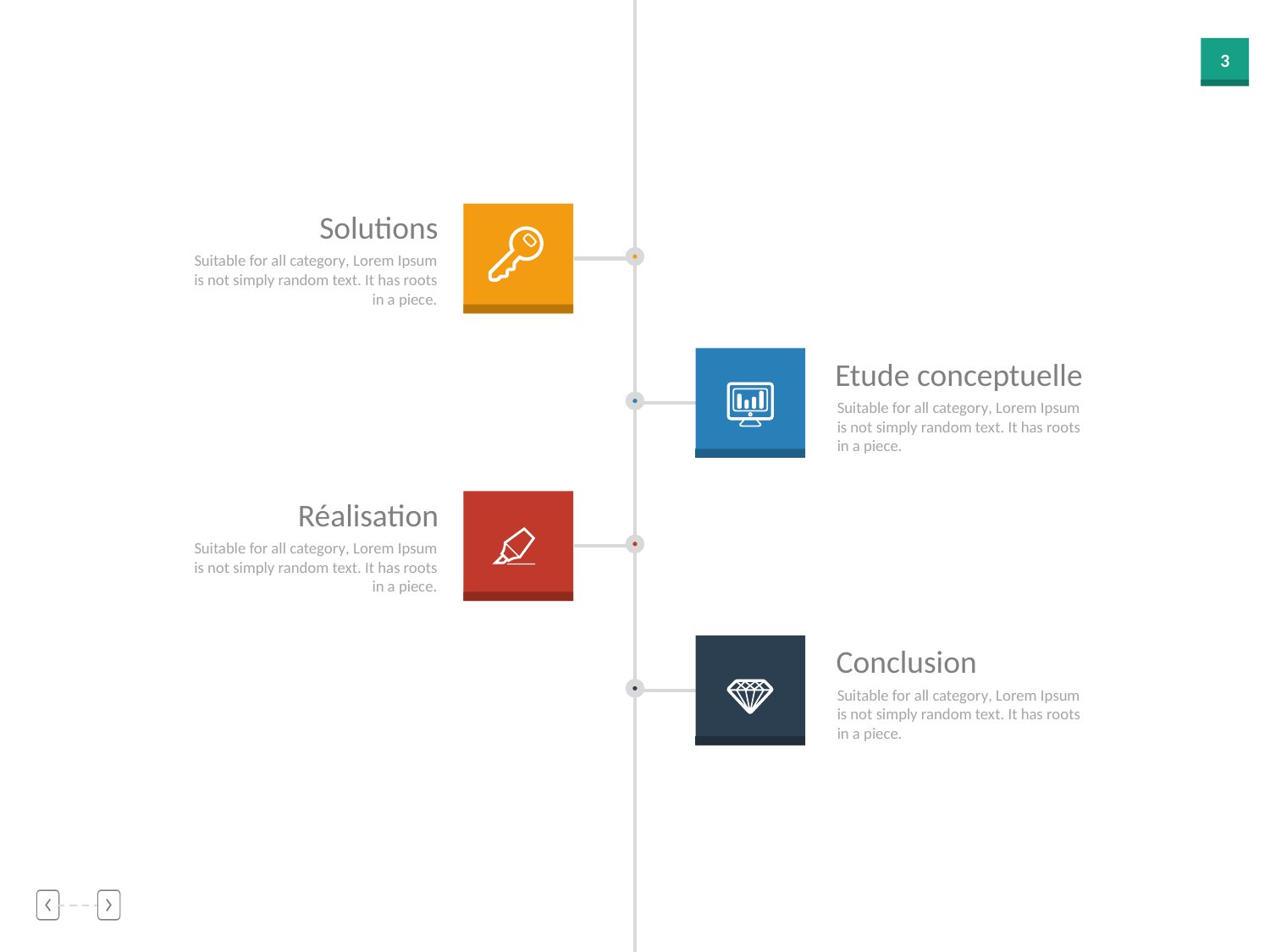

Solutions

Suitable for all category, Lorem Ipsum is not simply random text. It has roots in a piece.

Etude conceptuelle

Suitable for all category, Lorem Ipsum is not simply random text. It has roots in a piece.

Réalisation

Suitable for all category, Lorem Ipsum is not simply random text. It has roots in a piece.

Conclusion
Suitable for all category, Lorem Ipsum is not simply random text. It has roots in a piece.